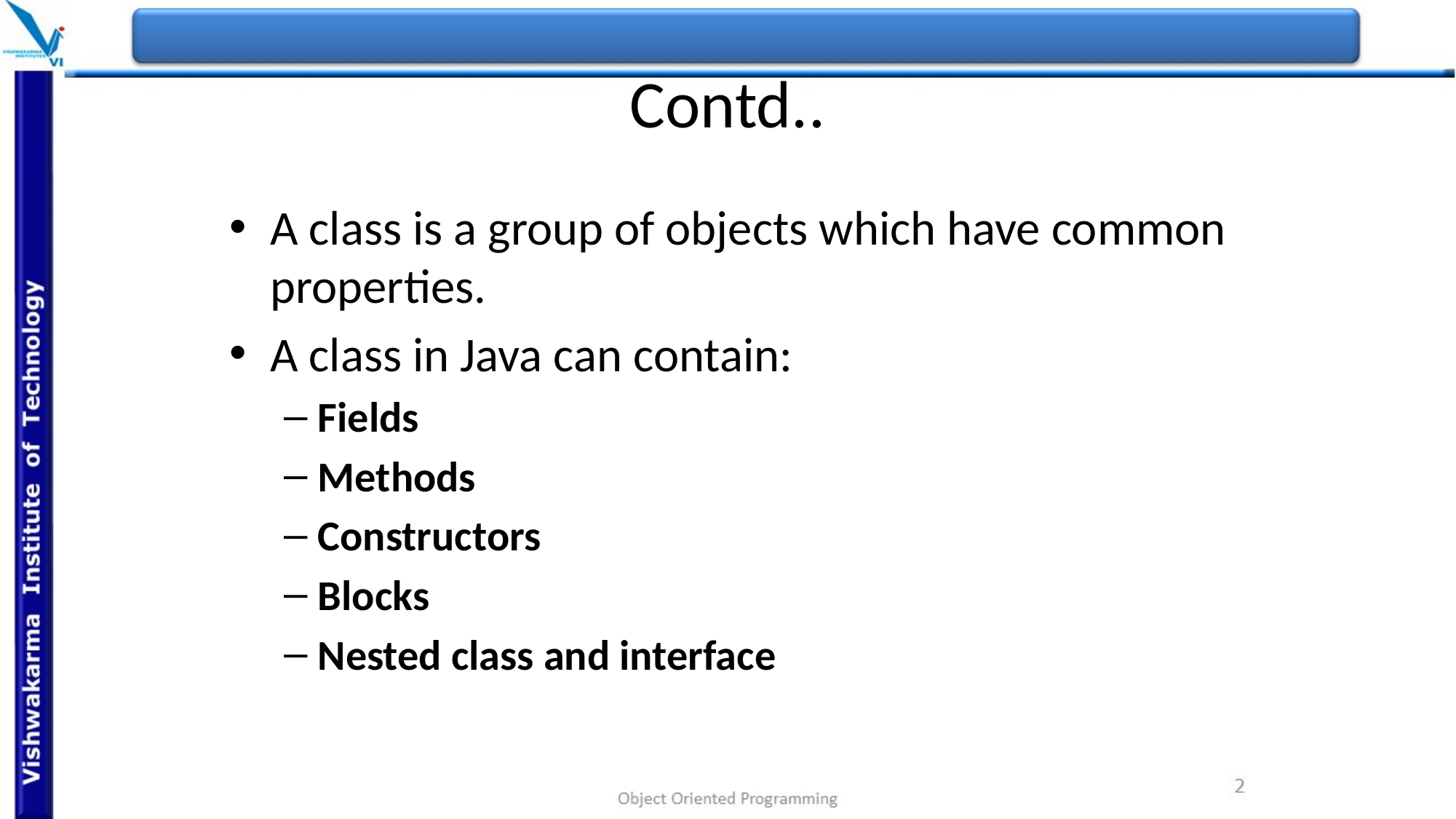

# Contd..
A class is a group of objects which have common properties.
A class in Java can contain:
Fields
Methods
Constructors
Blocks
Nested class and interface